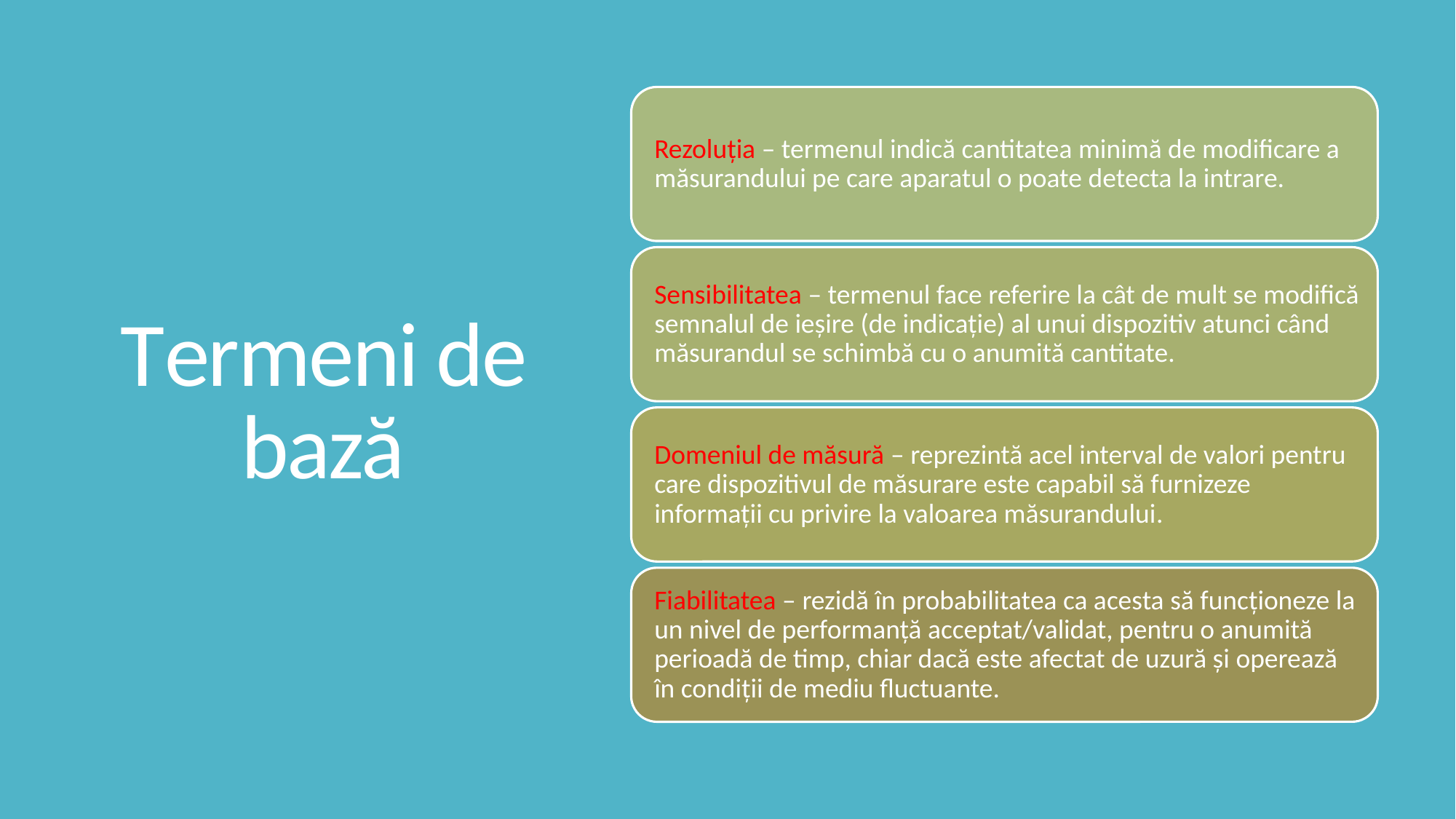

# Termeni de bază
Rezoluția – termenul indică cantitatea minimă de modificare a măsurandului pe care aparatul o poate detecta la intrare.
Sensibilitatea – termenul face referire la cât de mult se modifică semnalul de ieșire (de indicație) al unui dispozitiv atunci când măsurandul se schimbă cu o anumită cantitate.
Domeniul de măsură – reprezintă acel interval de valori pentru care dispozitivul de măsurare este capabil să furnizeze informații cu privire la valoarea măsurandului.
Fiabilitatea – rezidă în probabilitatea ca acesta să funcționeze la un nivel de performanță acceptat/validat, pentru o anumită perioadă de timp, chiar dacă este afectat de uzură și operează în condiții de mediu fluctuante.